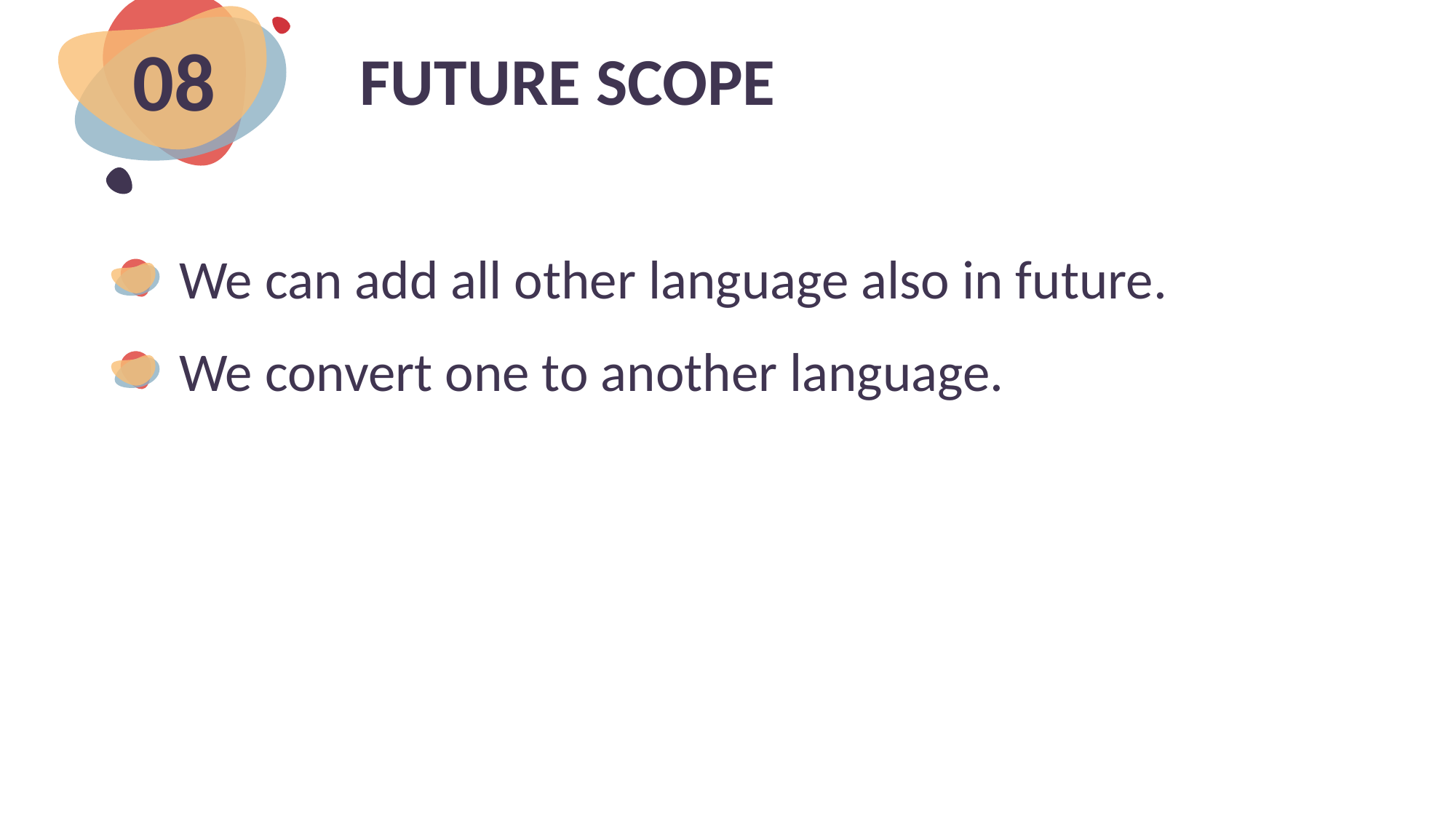

# FUTURE SCOPE
08
We can add all other language also in future.
We convert one to another language.